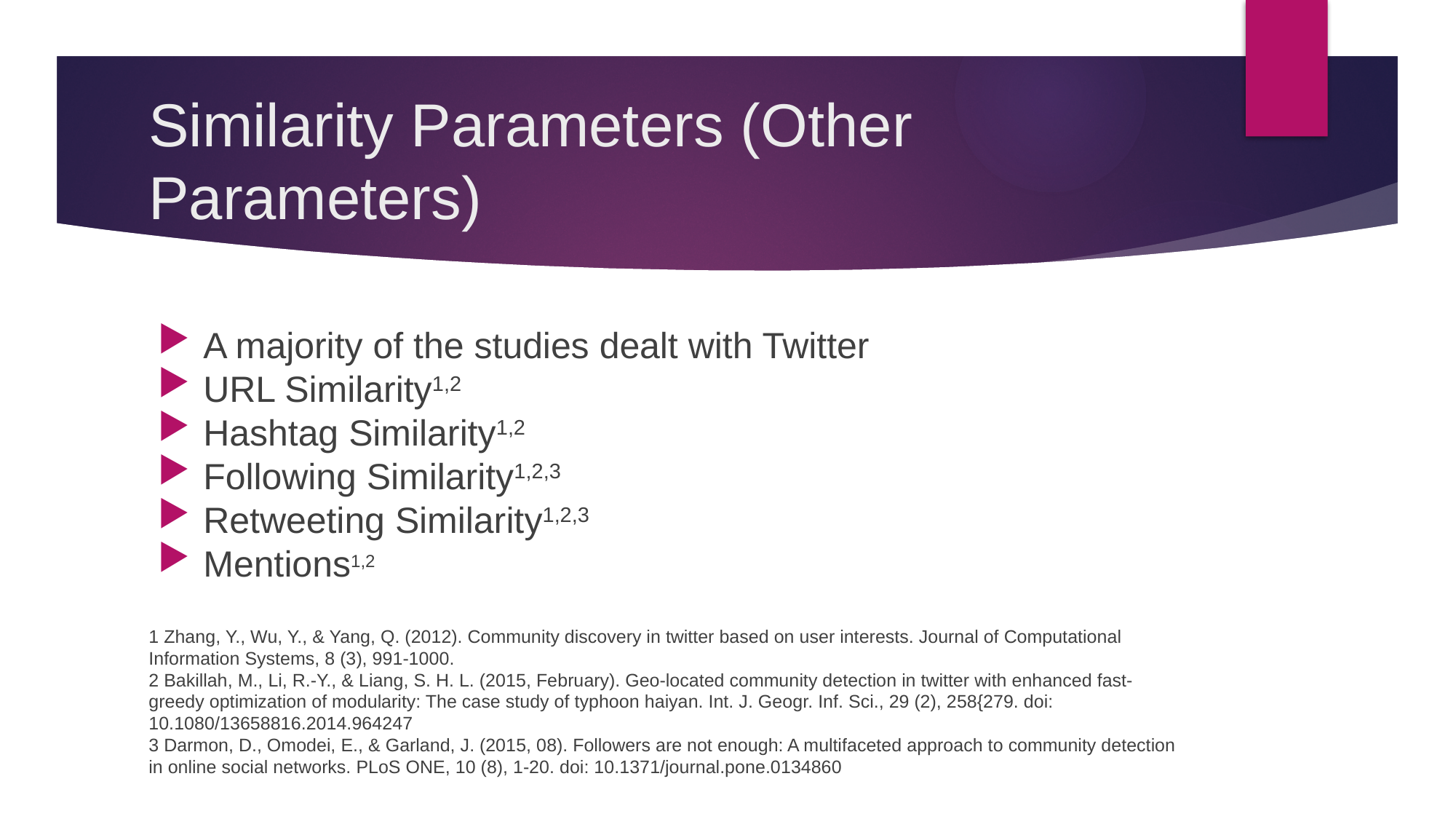

# Similarity Parameters (Other Parameters)
A majority of the studies dealt with Twitter
URL Similarity1,2
Hashtag Similarity1,2
Following Similarity1,2,3
Retweeting Similarity1,2,3
Mentions1,2

1 Zhang, Y., Wu, Y., & Yang, Q. (2012). Community discovery in twitter based on user interests. Journal of Computational Information Systems, 8 (3), 991-1000.
2 Bakillah, M., Li, R.-Y., & Liang, S. H. L. (2015, February). Geo-located community detection in twitter with enhanced fast-greedy optimization of modularity: The case study of typhoon haiyan. Int. J. Geogr. Inf. Sci., 29 (2), 258{279. doi: 10.1080/13658816.2014.964247
3 Darmon, D., Omodei, E., & Garland, J. (2015, 08). Followers are not enough: A multifaceted approach to community detection in online social networks. PLoS ONE, 10 (8), 1-20. doi: 10.1371/journal.pone.0134860